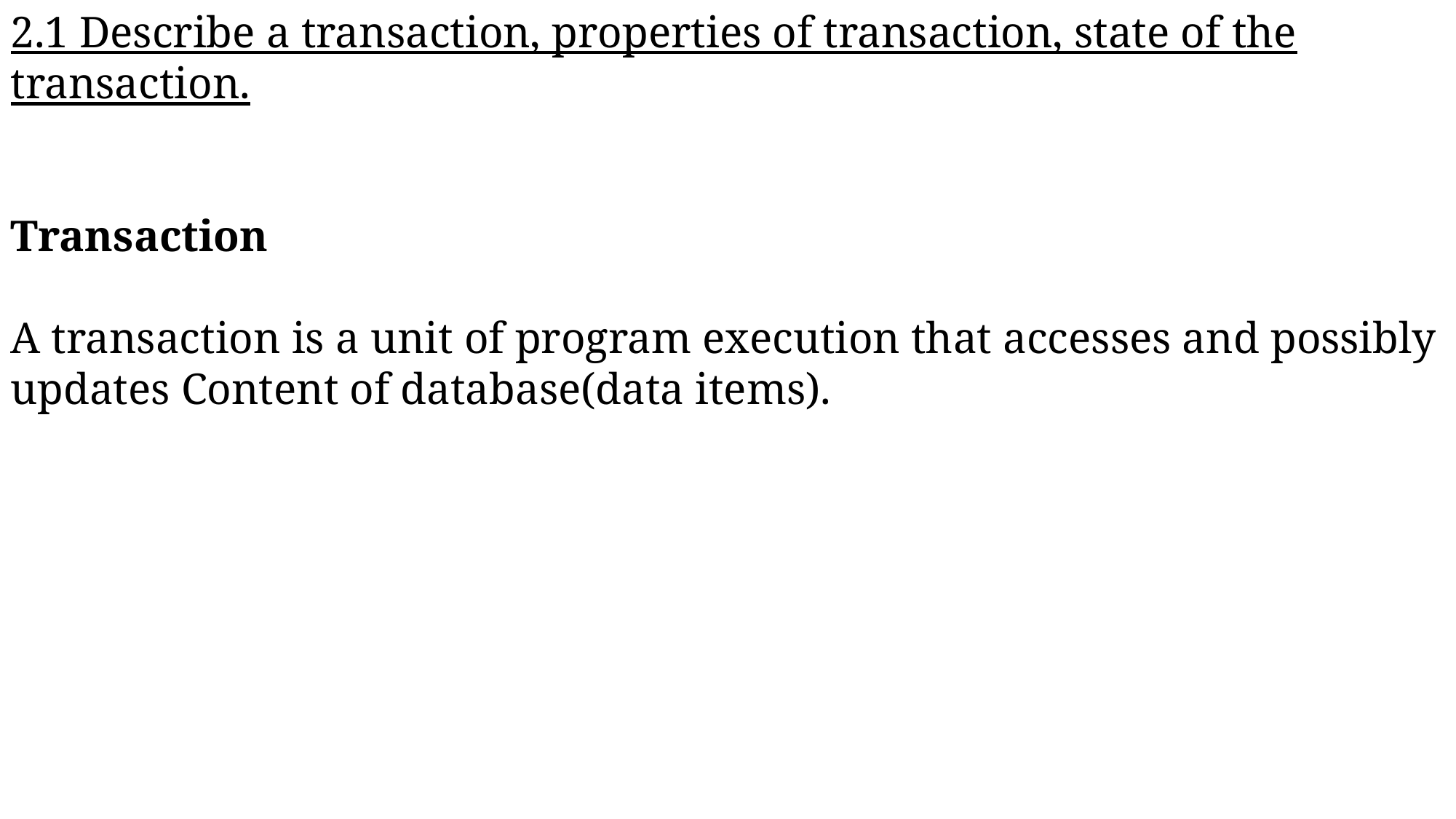

2.1 Describe a transaction, properties of transaction, state of the transaction.

Transaction

A transaction is a unit of program execution that accesses and possibly updates Content of database(data items).